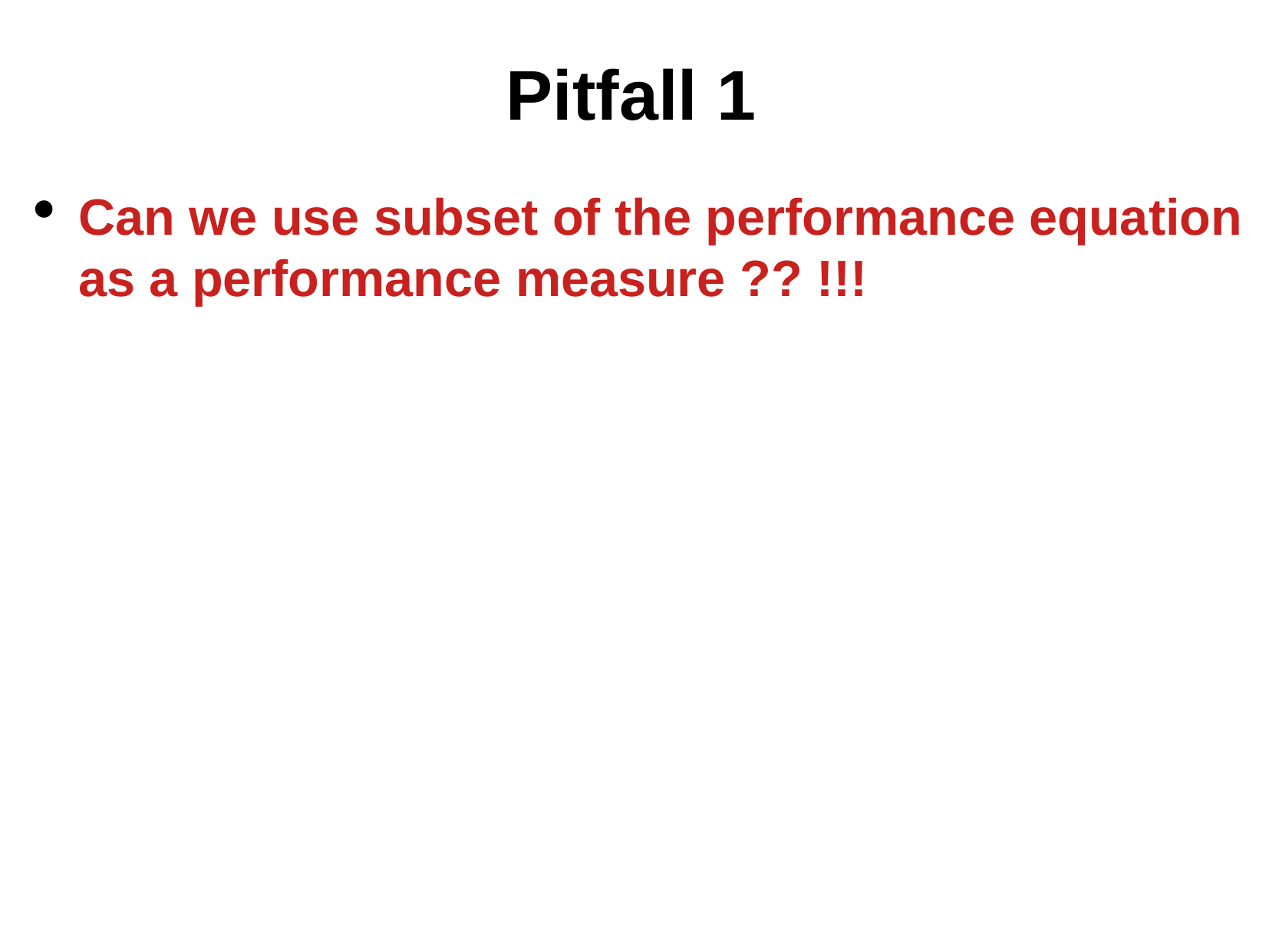

Pitfall 1
Can we use subset of the performance equation as a performance measure ?? !!!